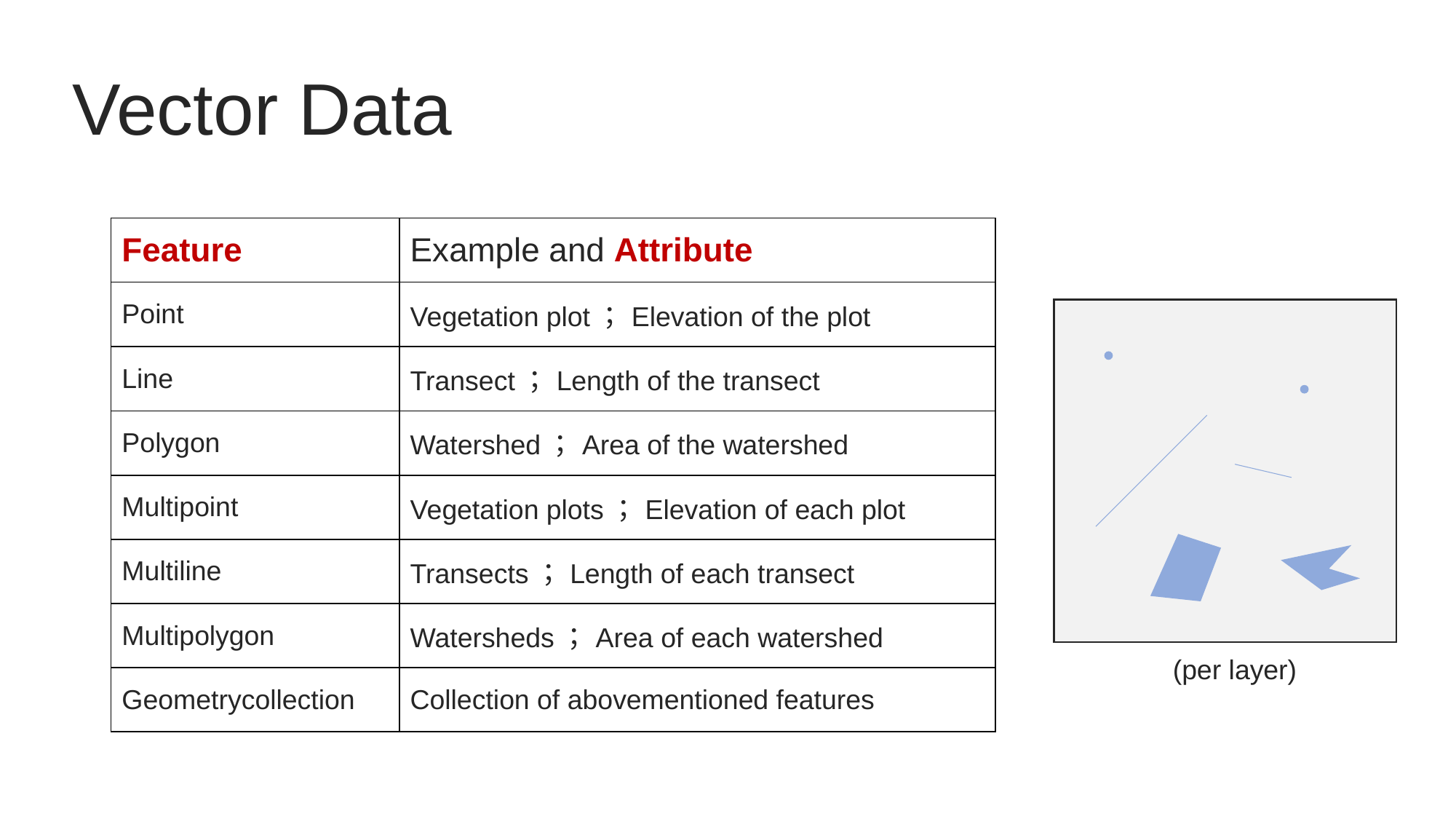

Vector Data
| Feature | Example and Attribute |
| --- | --- |
| Point | Vegetation plot；Elevation of the plot |
| Line | Transect；Length of the transect |
| Polygon | Watershed；Area of the watershed |
| Multipoint | Vegetation plots；Elevation of each plot |
| Multiline | Transects；Length of each transect |
| Multipolygon | Watersheds；Area of each watershed |
| Geometrycollection | Collection of abovementioned features |

(per layer)